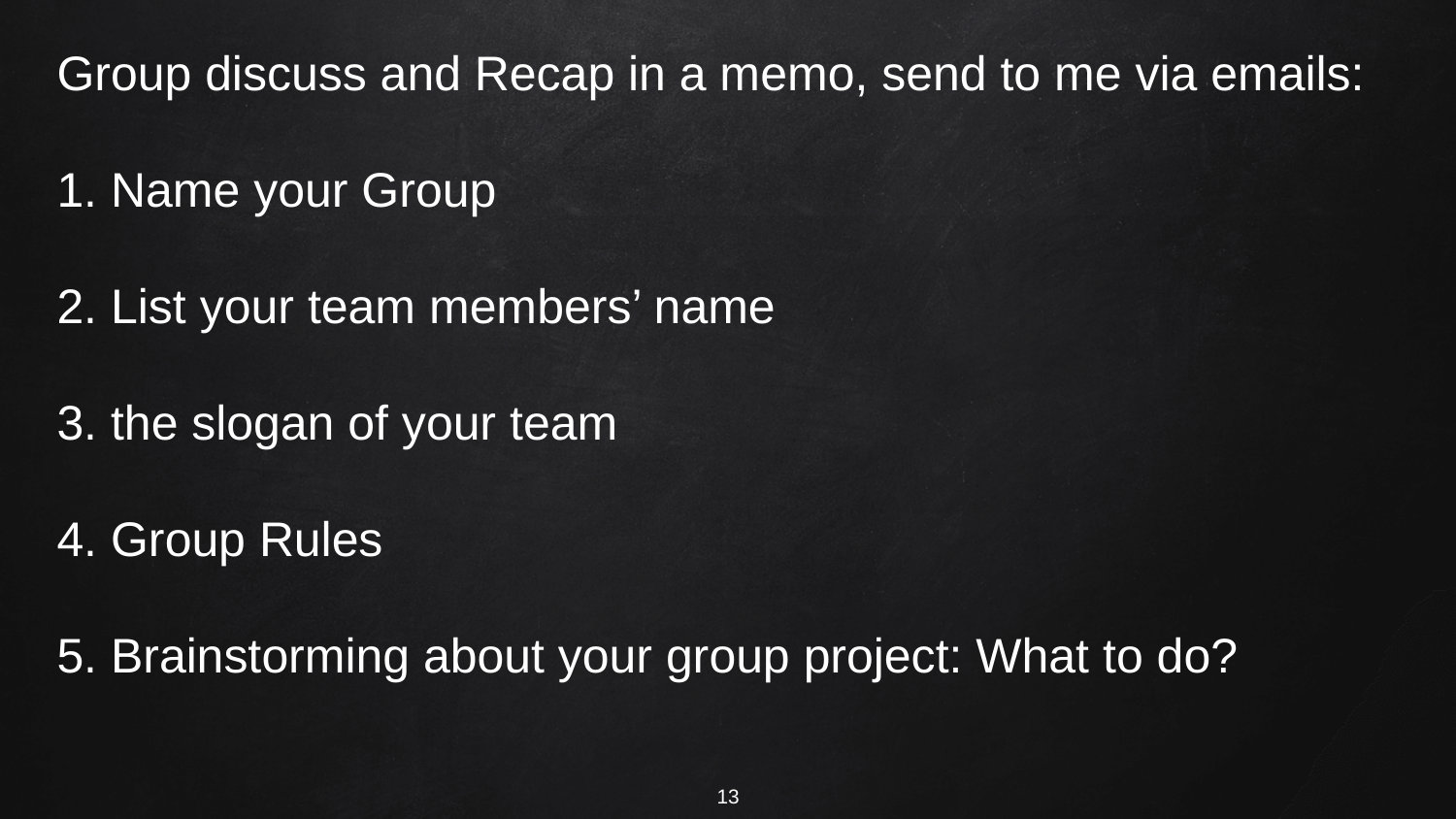

Group discuss and Recap in a memo, send to me via emails:

1. Name your Group
2. List your team members’ name
3. the slogan of your team
4. Group Rules
5. Brainstorming about your group project: What to do?

13